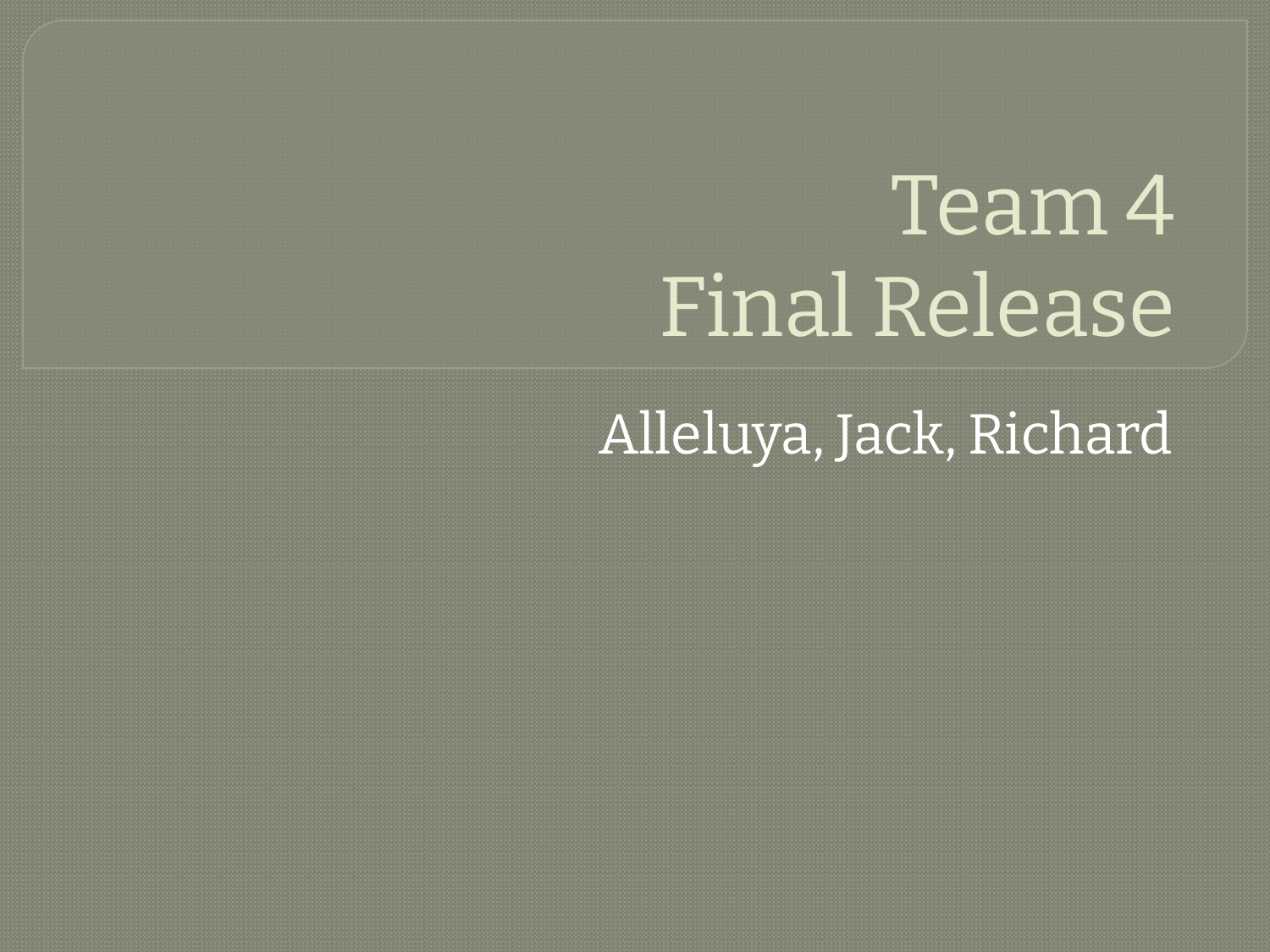

# Team 4 Final Release
Alleluya, Jack, Richard